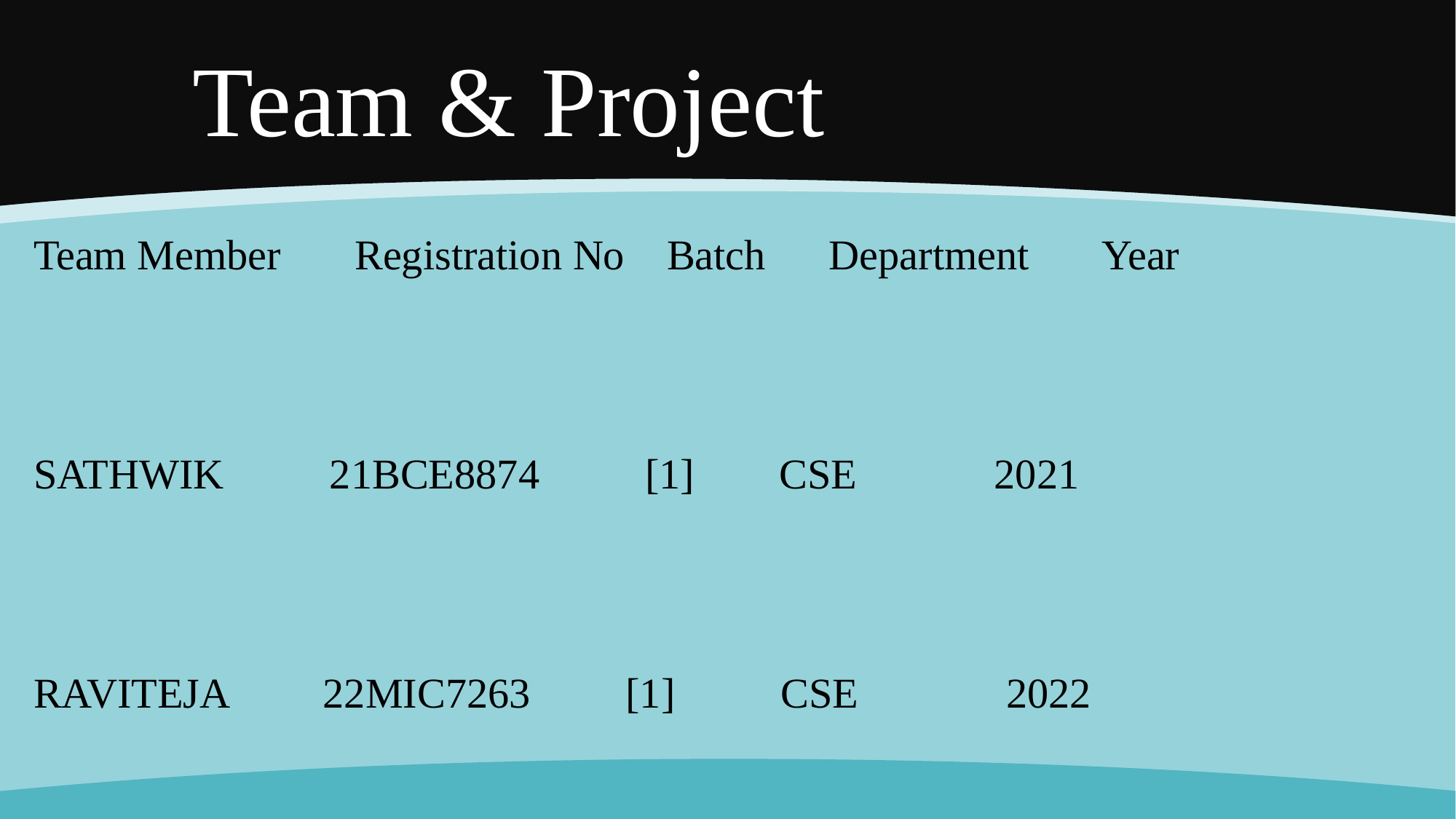

# Team & Project
Team Member       Registration No    Batch      Department       Year

SATHWIK          21BCE8874          [1]        CSE             2021

RAVITEJA         22MIC7263         [1]          CSE              2022